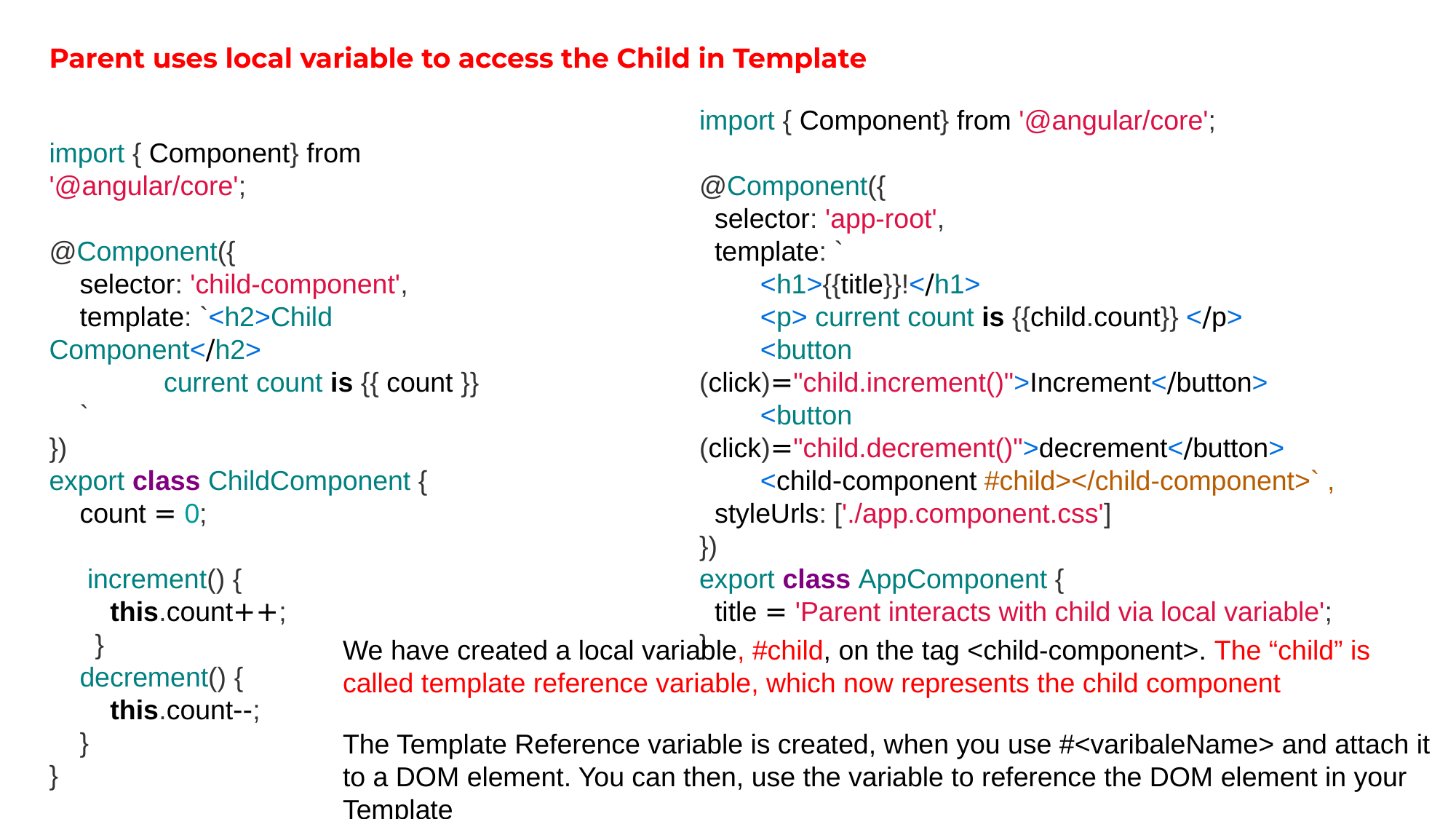

Parent uses local variable to access the Child in Template
import { Component} from '@angular/core';

@Component({
    selector: 'child-component',
    template: `<h2>Child Component</h2>
               current count is {{ count }}
    `
})
export class ChildComponent {
    count = 0;

     increment() {
        this.count++;
      }
    decrement() {
        this.count--;
    }
}
import { Component} from '@angular/core';

@Component({
  selector: 'app-root',
  template: `
        <h1>{{title}}!</h1>
        <p> current count is {{child.count}} </p>
        <button (click)="child.increment()">Increment</button>
        <button (click)="child.decrement()">decrement</button>
        <child-component #child></child-component>` ,
  styleUrls: ['./app.component.css']
})
export class AppComponent {
  title = 'Parent interacts with child via local variable';
}
We have created a local variable, #child, on the tag <child-component>. The “child” is called template reference variable, which now represents the child component
The Template Reference variable is created, when you use #<varibaleName> and attach it to a DOM element. You can then, use the variable to reference the DOM element in your Template